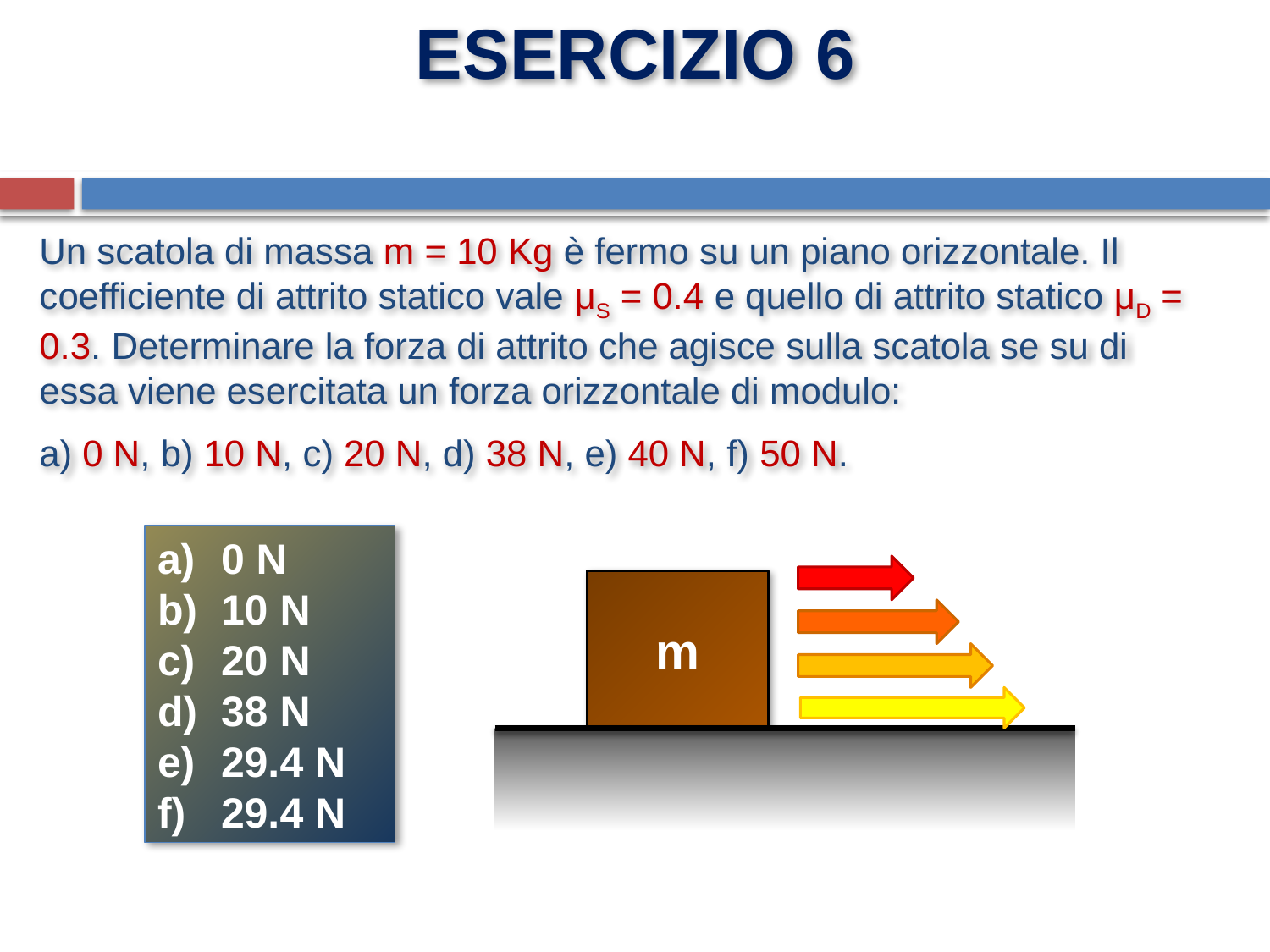

# ESERCIZIo 6
Un scatola di massa m = 10 Kg è fermo su un piano orizzontale. Il coefficiente di attrito statico vale μS = 0.4 e quello di attrito statico μD = 0.3. Determinare la forza di attrito che agisce sulla scatola se su di essa viene esercitata un forza orizzontale di modulo:
a) 0 N, b) 10 N, c) 20 N, d) 38 N, e) 40 N, f) 50 N.
0 N
10 N
20 N
38 N
29.4 N
29.4 N

m

10